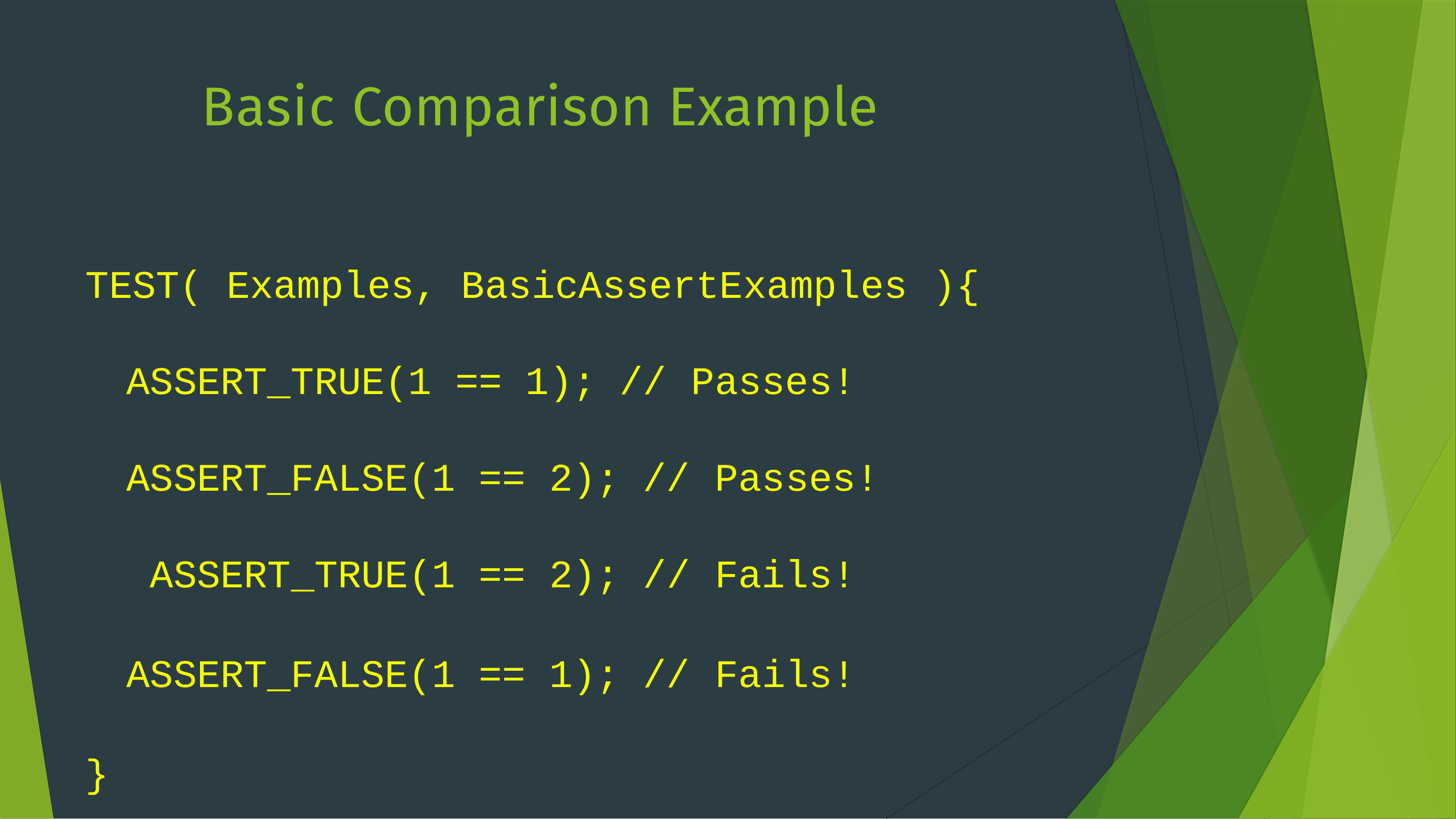

# Basic Comparison Example
TEST( Examples, BasicAssertExamples ){
ASSERT_TRUE(1 == 1); // Passes!  ASSERT_FALSE(1 == 2); // Passes!  ASSERT_TRUE(1 == 2); // Fails!

ASSERT_FALSE(1 == 1); // Fails!

}